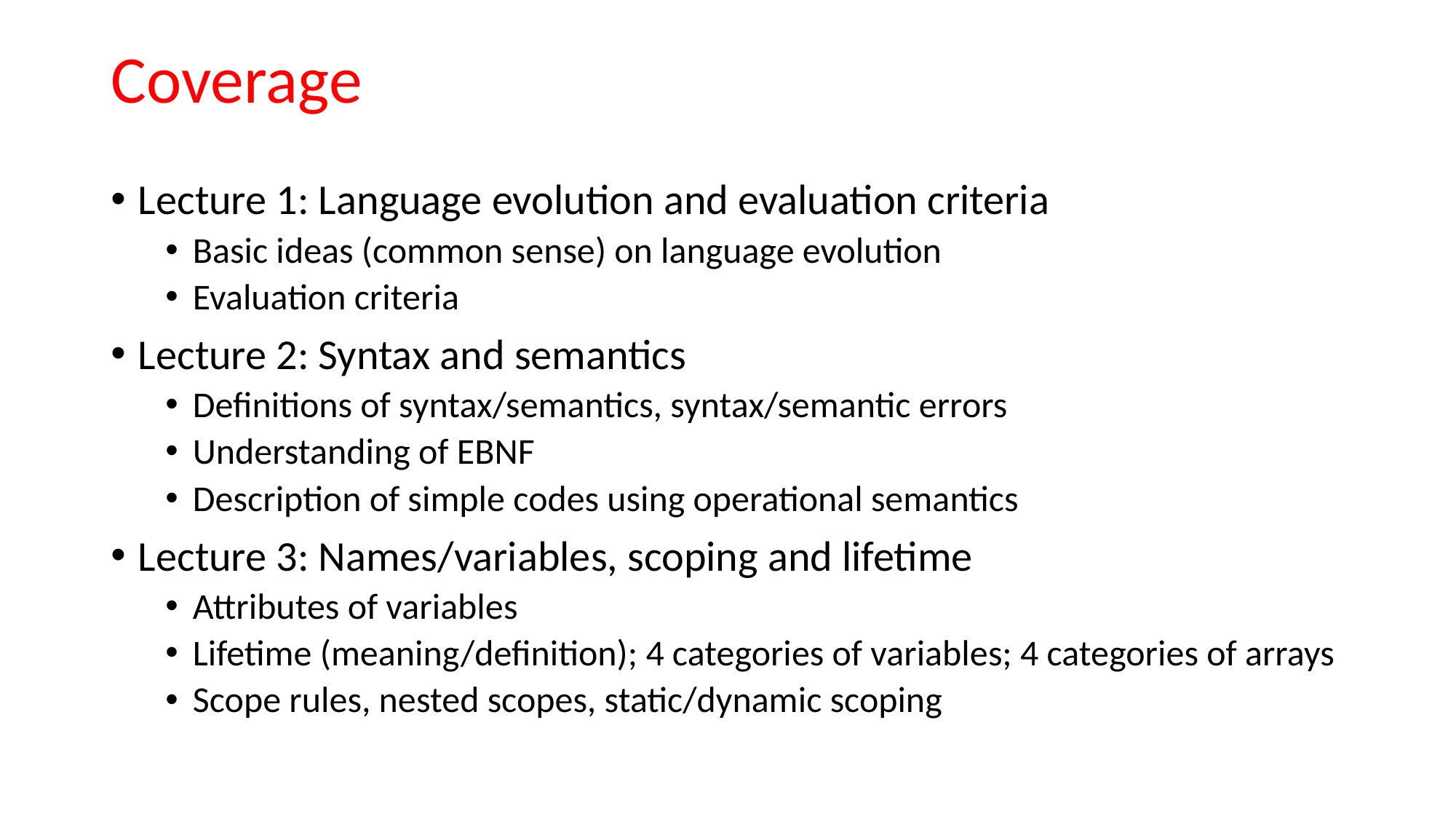

# Coverage
Lecture 1: Language evolution and evaluation criteria
Basic ideas (common sense) on language evolution
Evaluation criteria
Lecture 2: Syntax and semantics
Definitions of syntax/semantics, syntax/semantic errors
Understanding of EBNF
Description of simple codes using operational semantics
Lecture 3: Names/variables, scoping and lifetime
Attributes of variables
Lifetime (meaning/definition); 4 categories of variables; 4 categories of arrays
Scope rules, nested scopes, static/dynamic scoping